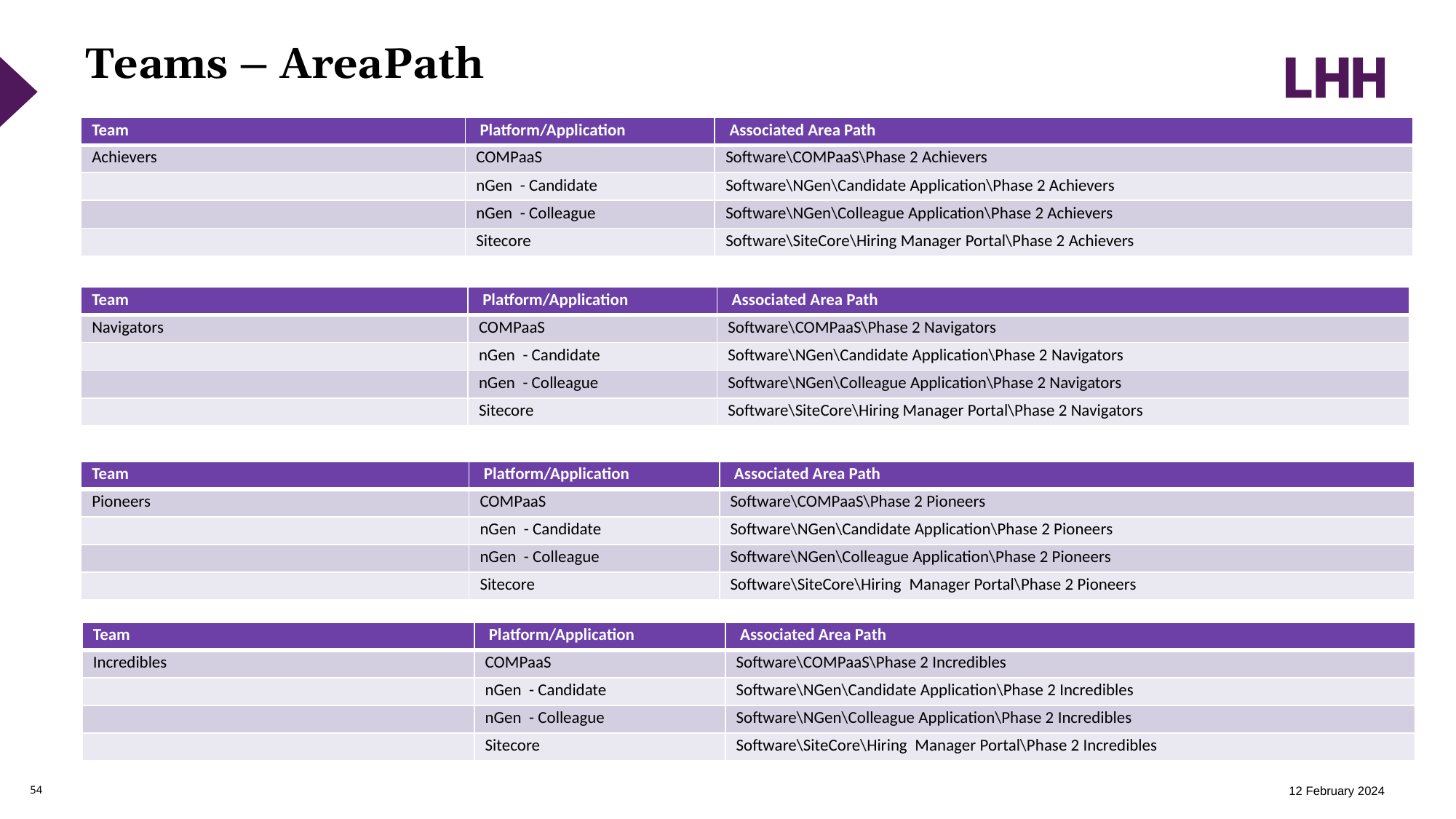

Teams – AreaPath
| Team | Platform/Application | Associated Area Path |
| --- | --- | --- |
| Achievers | COMPaaS | Software\COMPaaS\Phase 2 Achievers |
|  | nGen  - Candidate | Software\NGen\Candidate Application\Phase 2 Achievers |
|  | nGen  - Colleague | Software\NGen\Colleague Application\Phase 2 Achievers |
|  | Sitecore | Software\SiteCore\Hiring Manager Portal\Phase 2 Achievers |
| Team | Platform/Application | Associated Area Path |
| --- | --- | --- |
| Navigators | COMPaaS | Software\COMPaaS\Phase 2 Navigators |
|  | nGen  - Candidate | Software\NGen\Candidate Application\Phase 2 Navigators |
|  | nGen  - Colleague | Software\NGen\Colleague Application\Phase 2 Navigators |
|  | Sitecore | Software\SiteCore\Hiring Manager Portal\Phase 2 Navigators |
| Team | Platform/Application | Associated Area Path |
| --- | --- | --- |
| Pioneers | COMPaaS | Software\COMPaaS\Phase 2 Pioneers |
|  | nGen  - Candidate | Software\NGen\Candidate Application\Phase 2 Pioneers |
|  | nGen  - Colleague | Software\NGen\Colleague Application\Phase 2 Pioneers |
|  | Sitecore | Software\SiteCore\Hiring  Manager Portal\Phase 2 Pioneers |
| Team | Platform/Application | Associated Area Path |
| --- | --- | --- |
| Incredibles | COMPaaS | Software\COMPaaS\Phase 2 Incredibles |
|  | nGen  - Candidate | Software\NGen\Candidate Application\Phase 2 Incredibles |
|  | nGen  - Colleague | Software\NGen\Colleague Application\Phase 2 Incredibles |
|  | Sitecore | Software\SiteCore\Hiring  Manager Portal\Phase 2 Incredibles |
12 February 2024